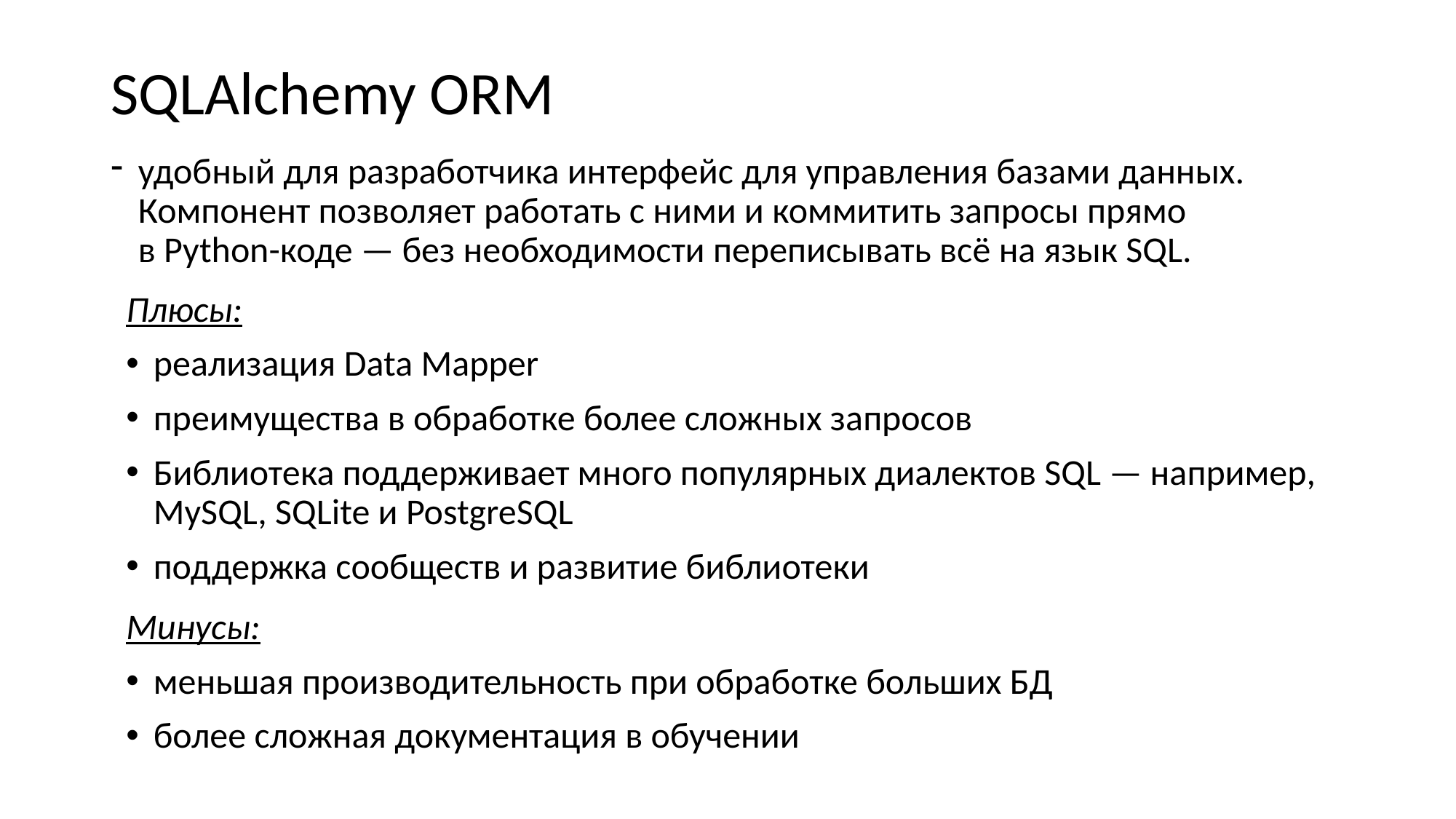

# SQLAlchemy ORM
удобный для разработчика интерфейс для управления базами данных. Компонент позволяет работать с ними и коммитить запросы прямо
в Python-коде — без необходимости переписывать всё на язык SQL.
Плюсы:
реализация Data Mapper
преимущества в обработке более сложных запросов
Библиотека поддерживает много популярных диалектов SQL — например, MySQL, SQLite и PostgreSQL
поддержка сообществ и развитие библиотеки
Минусы:
меньшая производительность при обработке больших БД
более сложная документация в обучении